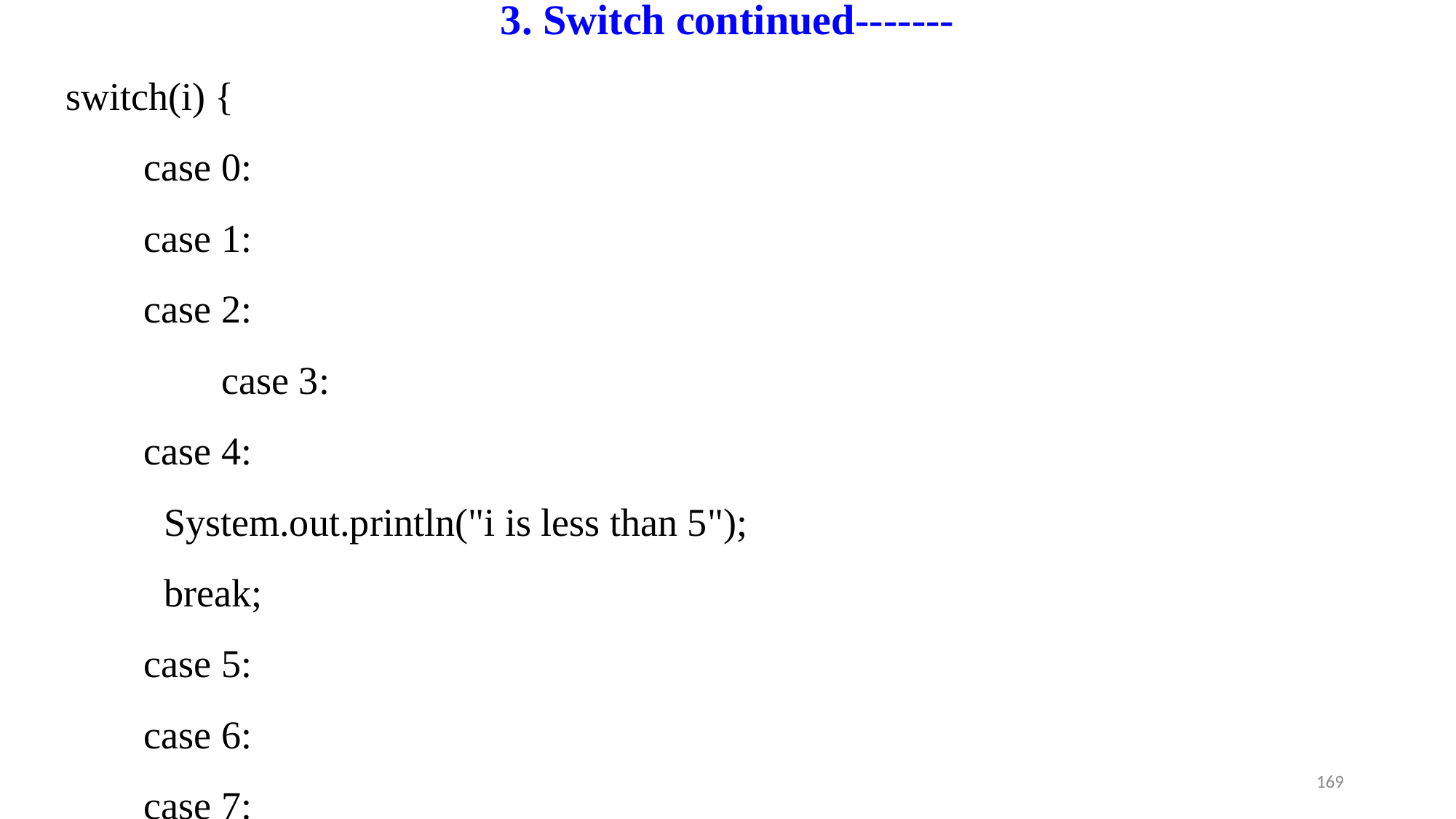

# 3. Switch continued-------
switch(i) {
        case 0:
        case 1:
        case 2:
		  case 3:
        case 4:
          System.out.println("i is less than 5");
          break;
        case 5:
        case 6:
        case 7:

169